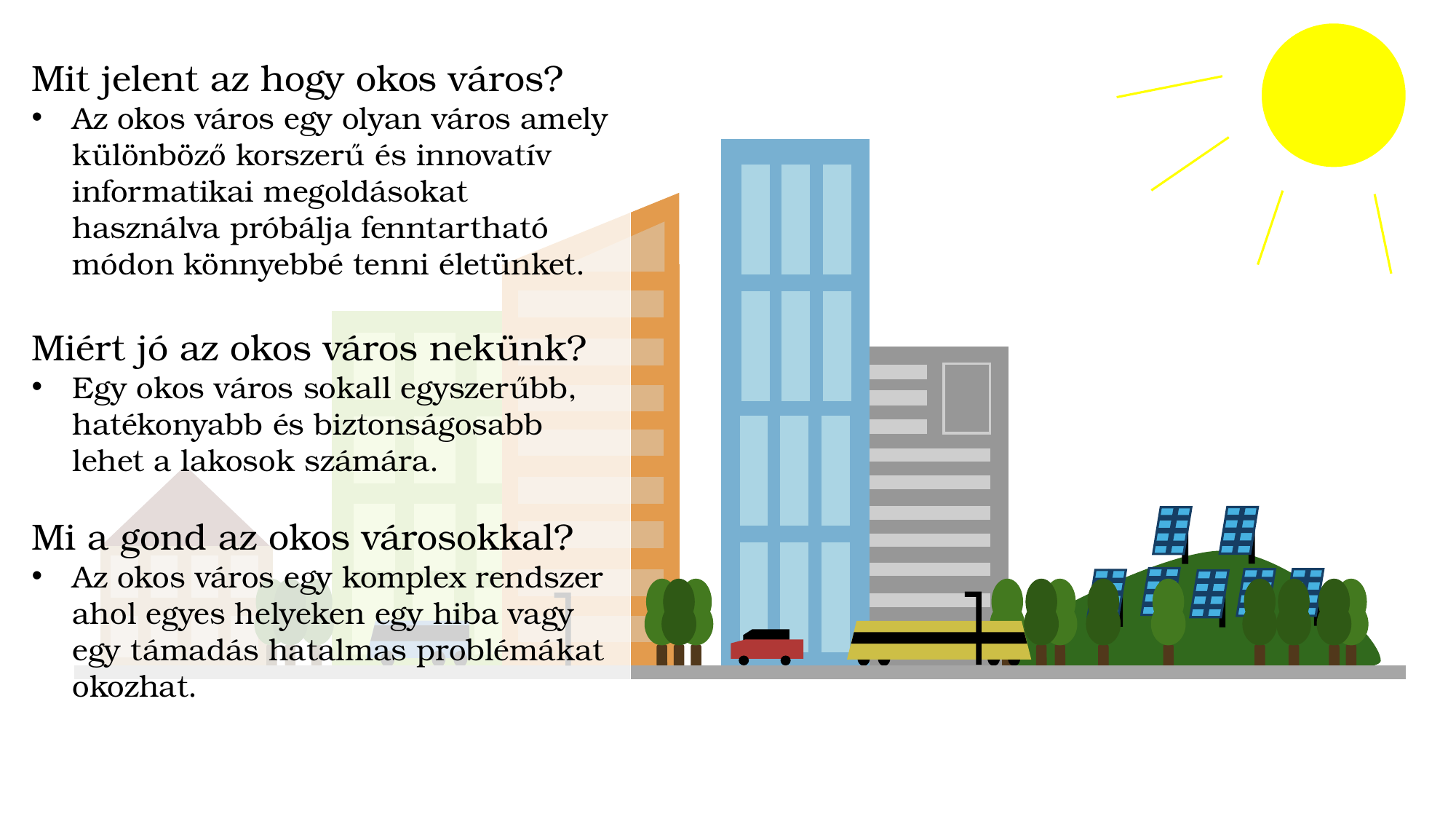

Mit jelent az hogy okos város?
Az okos város egy olyan város amely különböző korszerű és innovatív informatikai megoldásokat használva próbálja fenntartható módon könnyebbé tenni életünket.

Miért jó az okos város nekünk?
Egy okos város sokall egyszerűbb, hatékonyabb és biztonságosabb lehet a lakosok számára.

Mi a gond az okos városokkal?
Az okos város egy komplex rendszer ahol egyes helyeken egy hiba vagy egy támadás hatalmas problémákat okozhat.